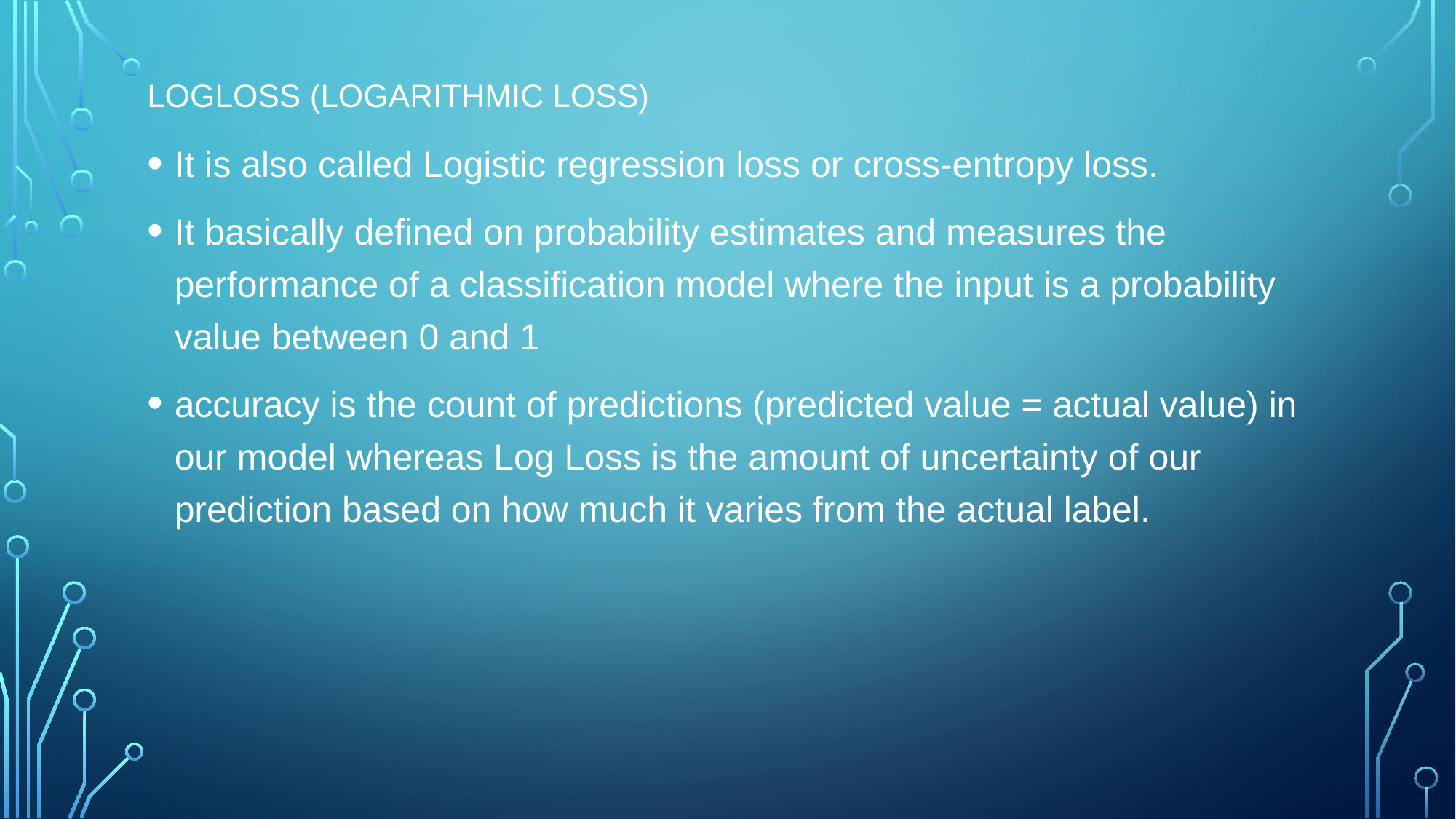

# LOGLOSS (Logarithmic Loss)
It is also called Logistic regression loss or cross-entropy loss.
It basically defined on probability estimates and measures the performance of a classification model where the input is a probability value between 0 and 1
accuracy is the count of predictions (predicted value = actual value) in our model whereas Log Loss is the amount of uncertainty of our prediction based on how much it varies from the actual label.